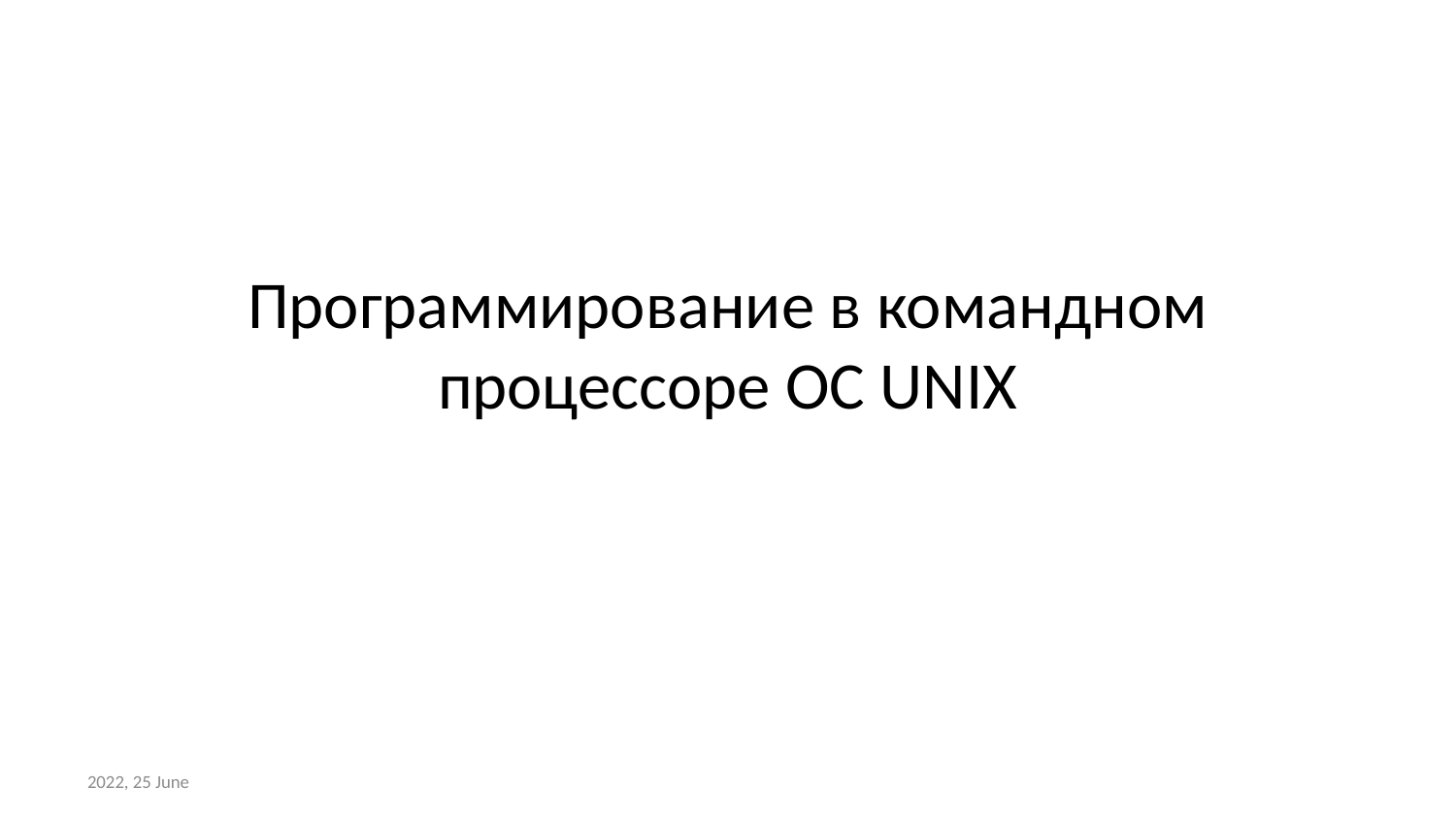

# Программирование в командном процессоре ОС UNIX

2022, 25 June